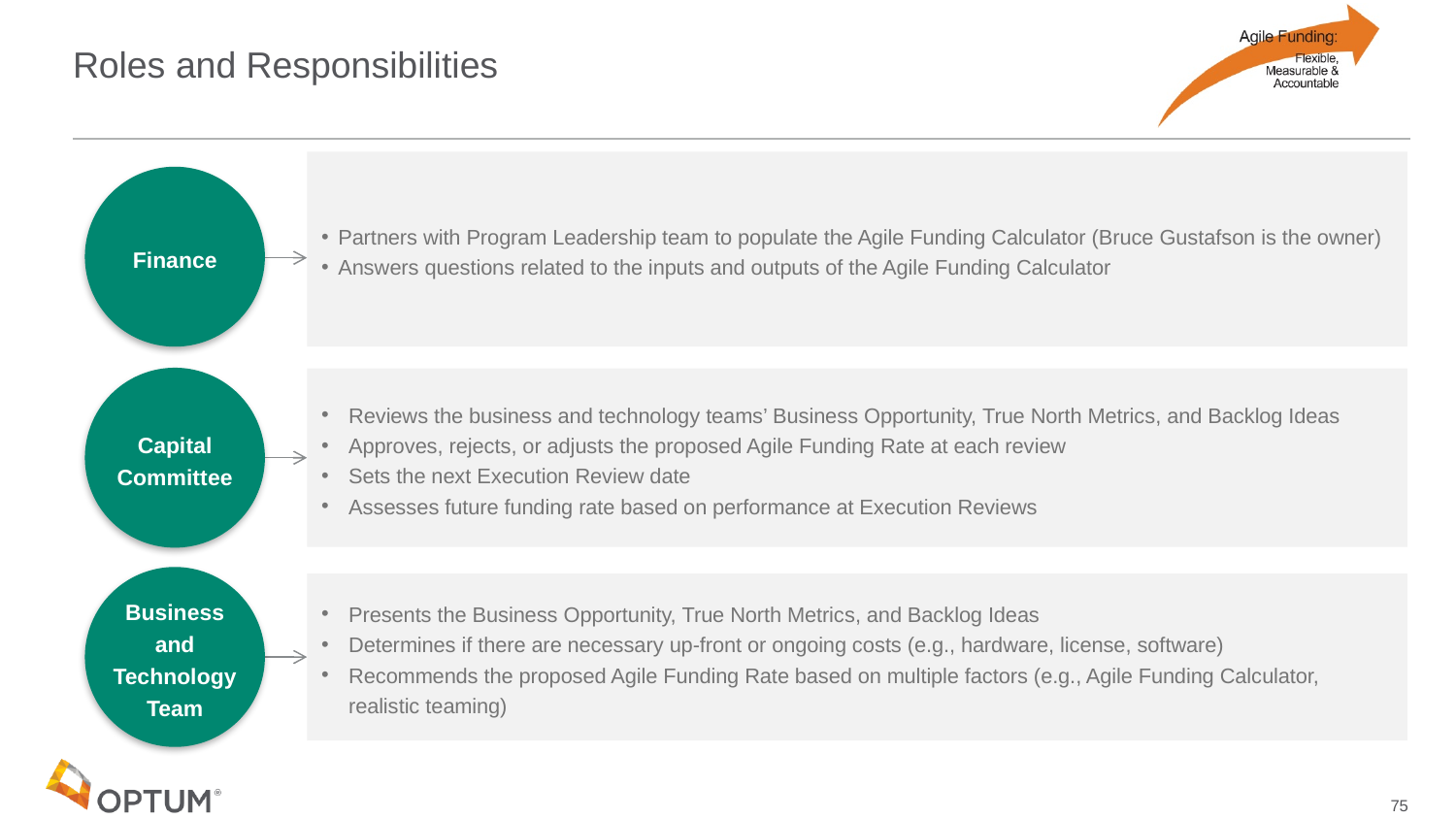

# Roles and Responsibilities
Partners with Program Leadership team to populate the Agile Funding Calculator (Bruce Gustafson is the owner)
Answers questions related to the inputs and outputs of the Agile Funding Calculator
Finance
Capital Committee
Reviews the business and technology teams’ Business Opportunity, True North Metrics, and Backlog Ideas
Approves, rejects, or adjusts the proposed Agile Funding Rate at each review
Sets the next Execution Review date
Assesses future funding rate based on performance at Execution Reviews
Business and Technology Team
Presents the Business Opportunity, True North Metrics, and Backlog Ideas
Determines if there are necessary up-front or ongoing costs (e.g., hardware, license, software)
Recommends the proposed Agile Funding Rate based on multiple factors (e.g., Agile Funding Calculator, realistic teaming)
75